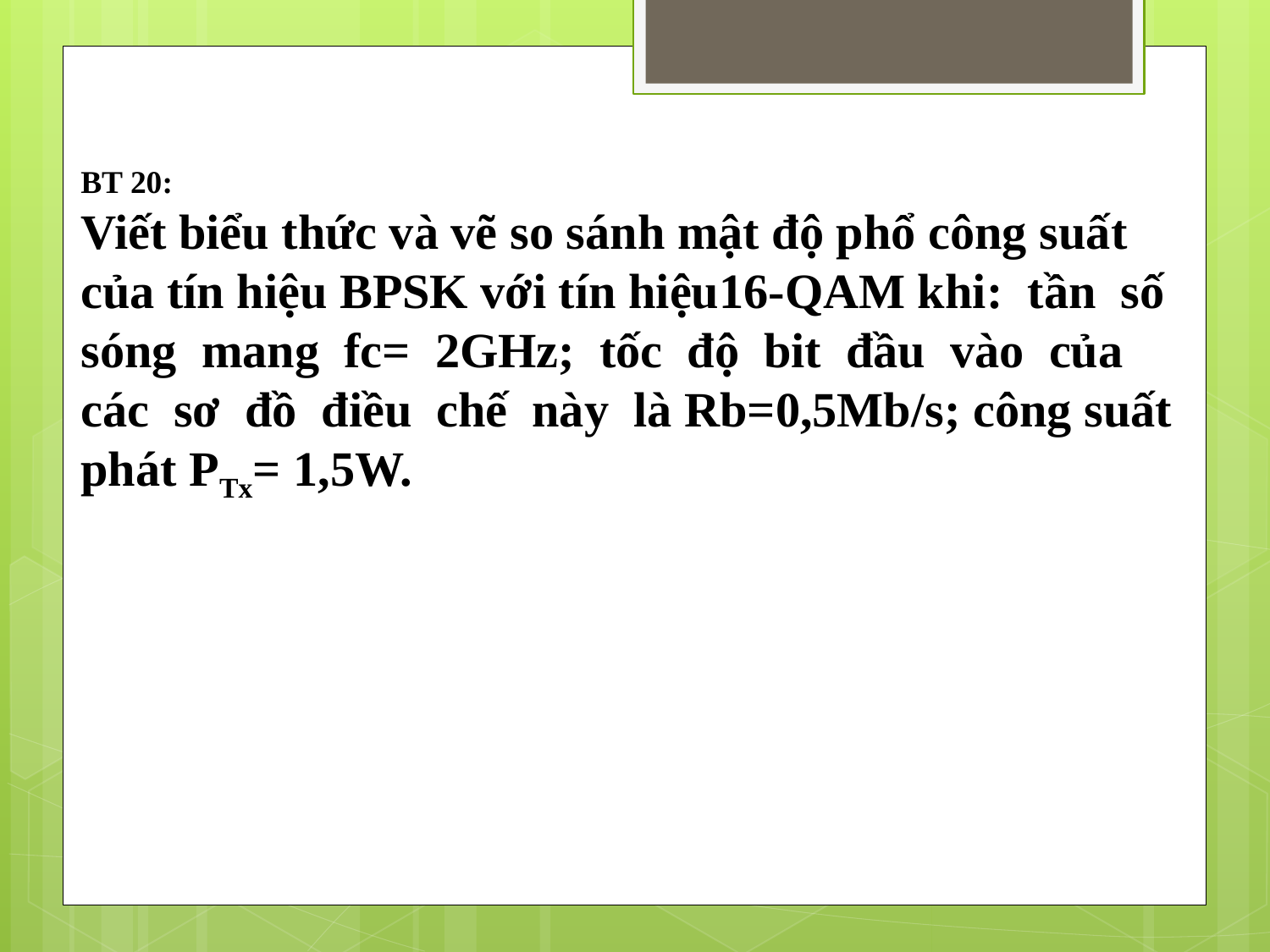

BT 20:
Viết biểu thức và vẽ so sánh mật độ phổ công suất của tín hiệu BPSK với tín hiệu16-QAM khi:  tần  số  sóng  mang  fc=  2GHz;  tốc  độ  bit  đầu  vào  của  các  sơ  đồ  điều  chế  này  là Rb=0,5Mb/s; công suất phát PTx= 1,5W.